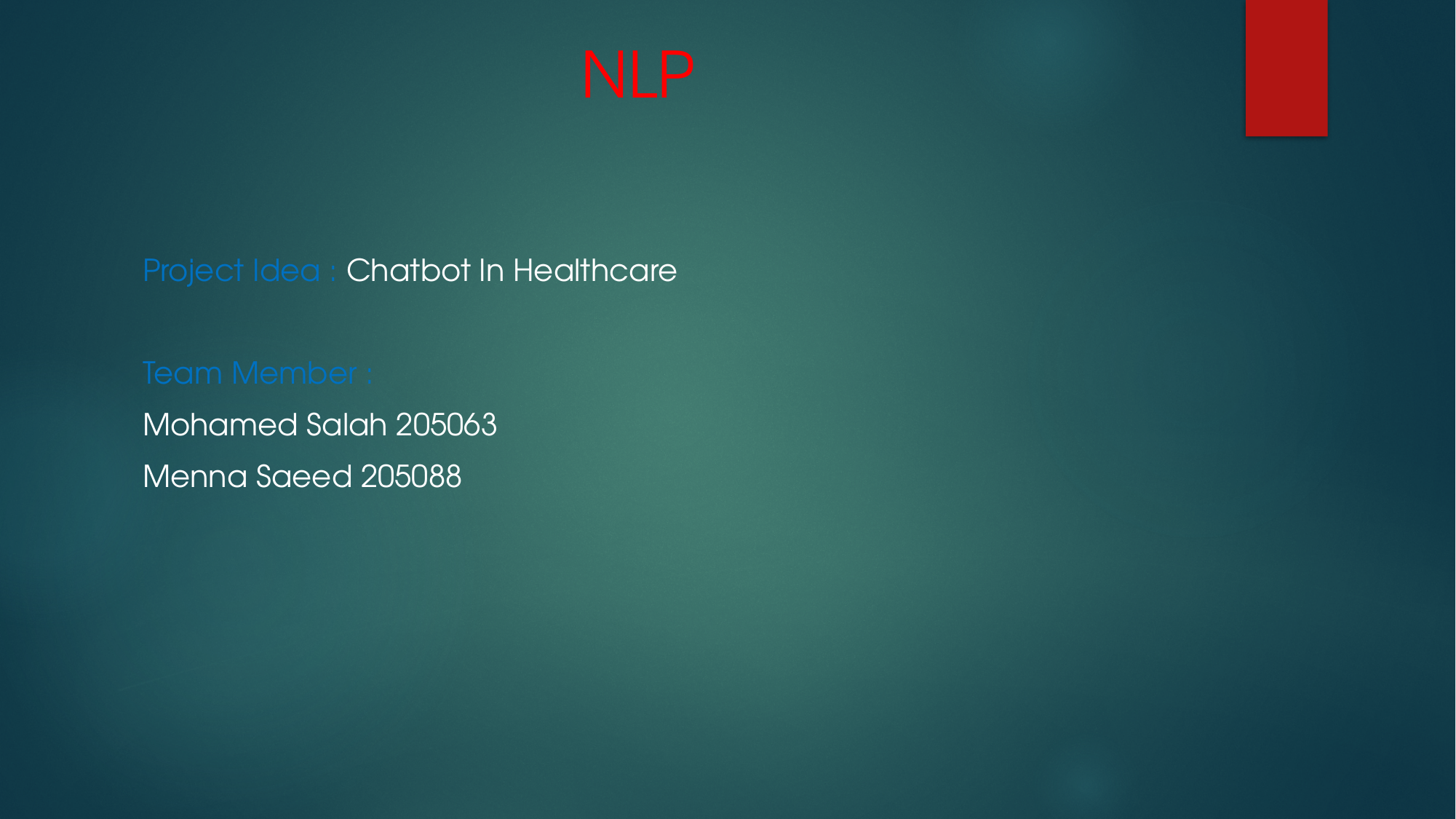

# NLP
Project Idea : Chatbot In Healthcare

Team Member :
Mohamed Salah 205063
Menna Saeed 205088